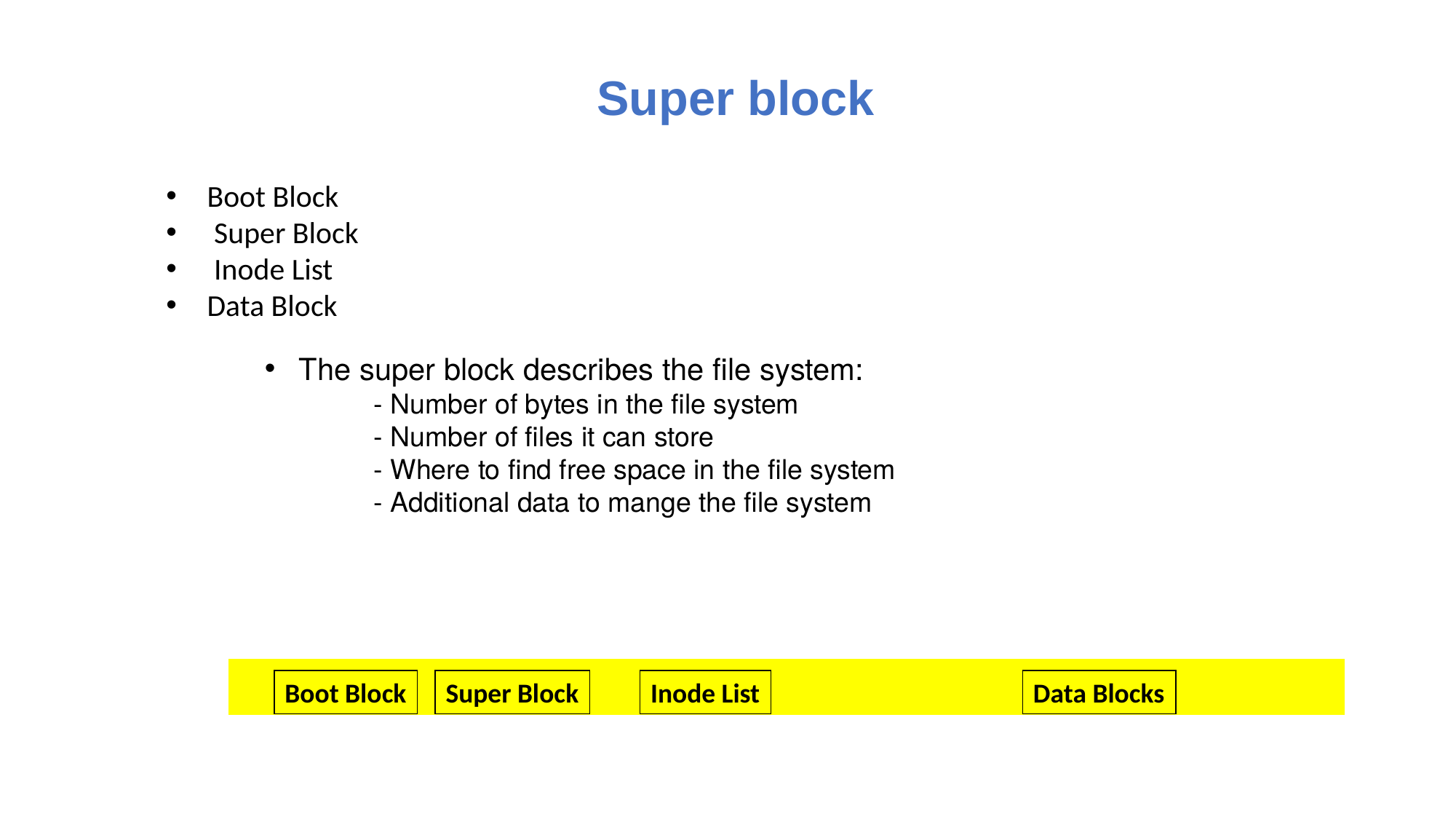

# Super block

Boot Block
 Super Block
 Inode List
Data Block
The super block describes the file system:
	- Number of bytes in the file system
	- Number of files it can store
	- Where to find free space in the file system
	- Additional data to mange the file system

Boot Block
Super Block
Inode List
Data Blocks